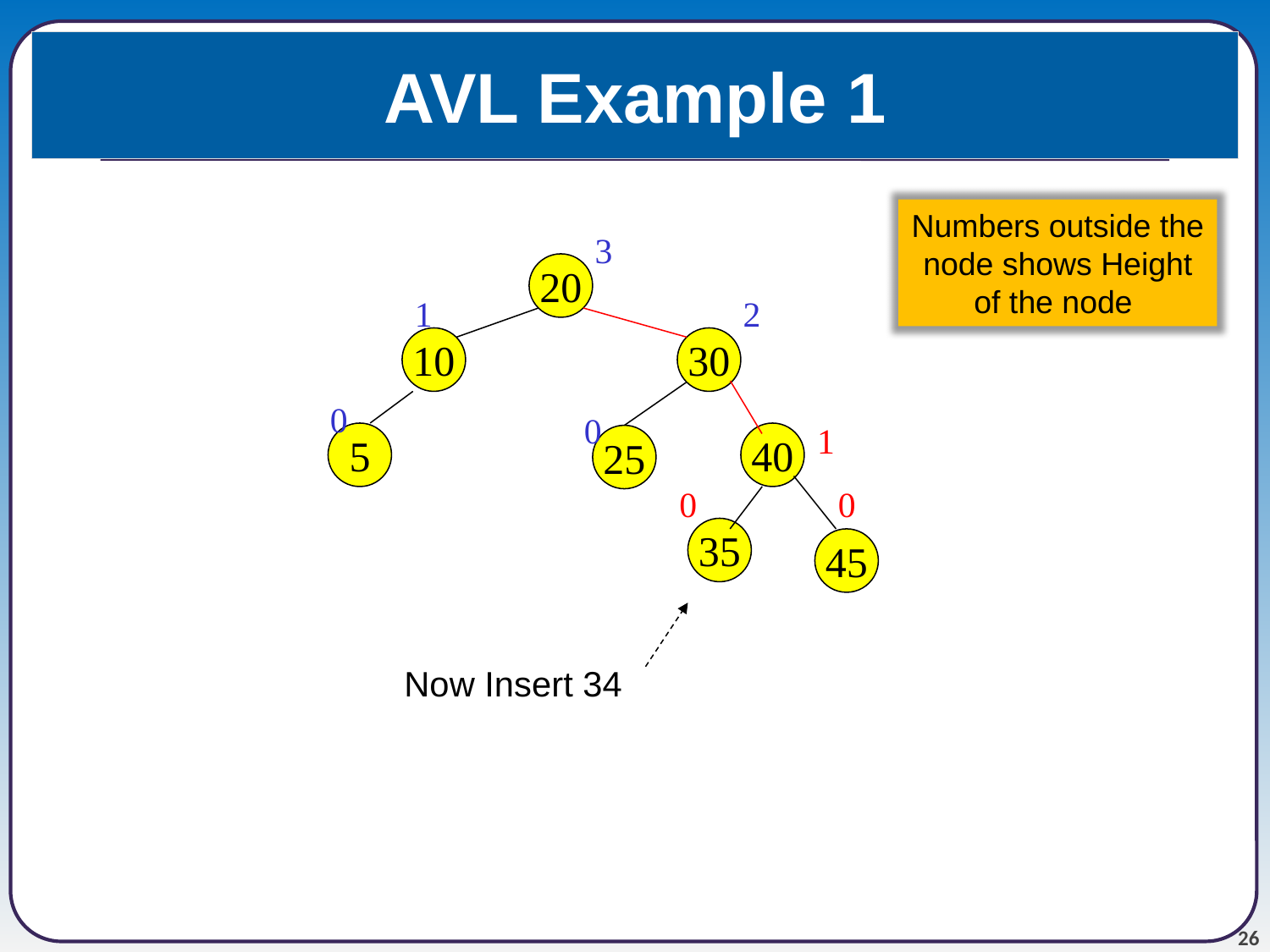

# AVL Example 1
Numbers outside the node shows Height of the node
3
20
1
2
10
30

0

0
1
5
40
25
0

0

35
45

Now Insert 34